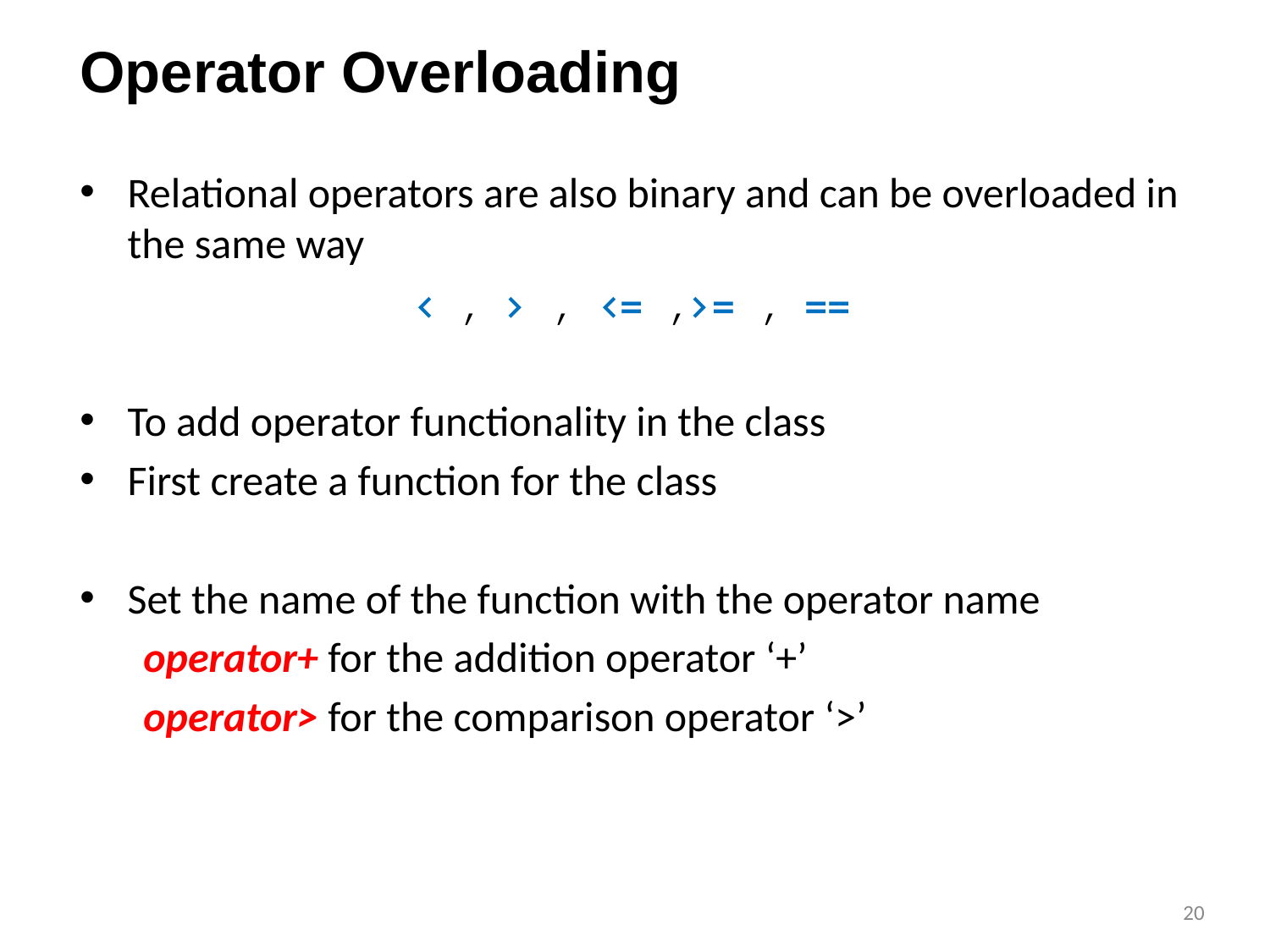

# Operator Overloading
Relational operators are also binary and can be overloaded in the same way
< , > , <= ,>= , ==

To add operator functionality in the class
First create a function for the class

Set the name of the function with the operator name
operator+ for the addition operator ‘+’
operator> for the comparison operator ‘>’
20